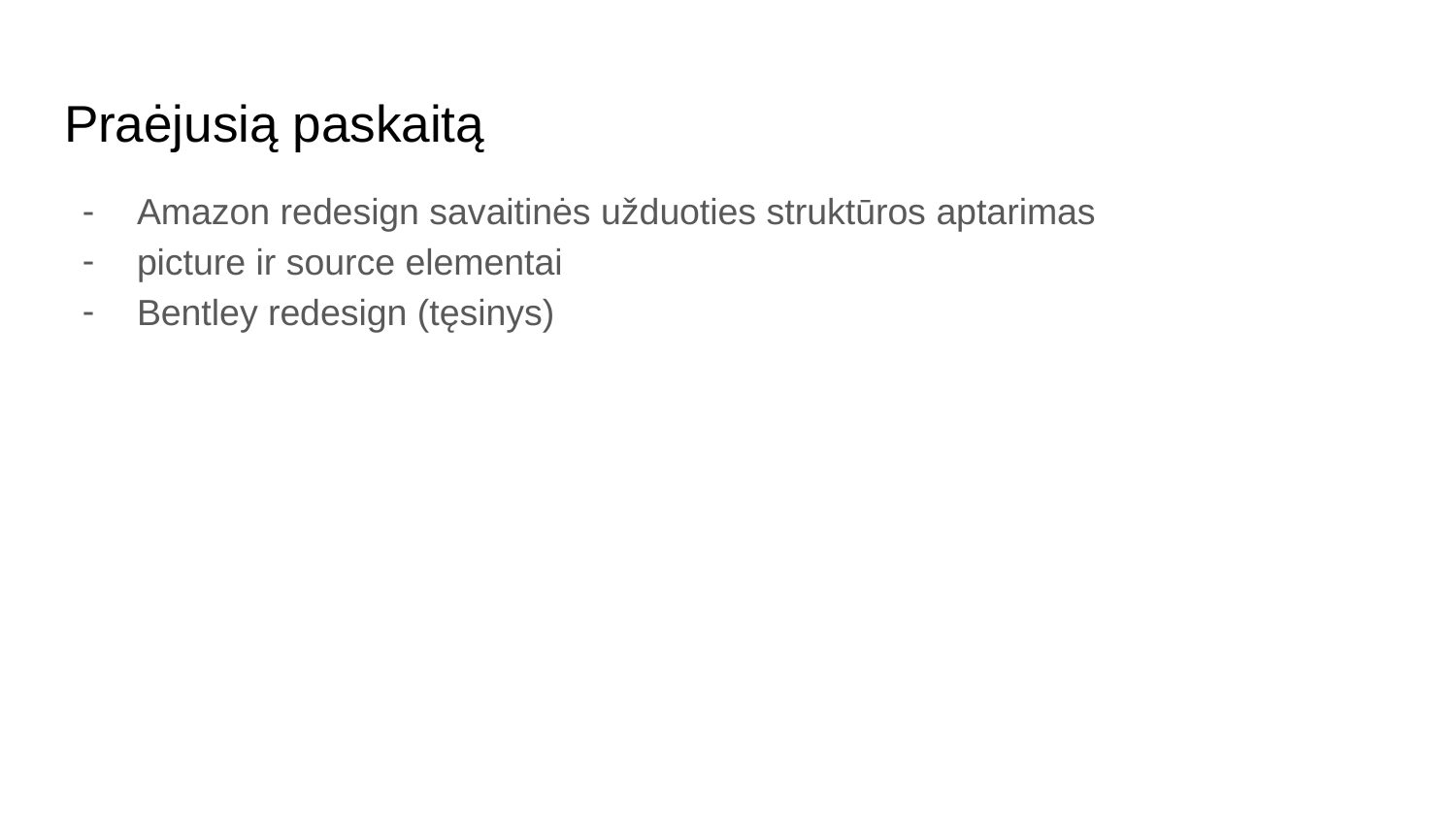

# Praėjusią paskaitą
Amazon redesign savaitinės užduoties struktūros aptarimas
picture ir source elementai
Bentley redesign (tęsinys)